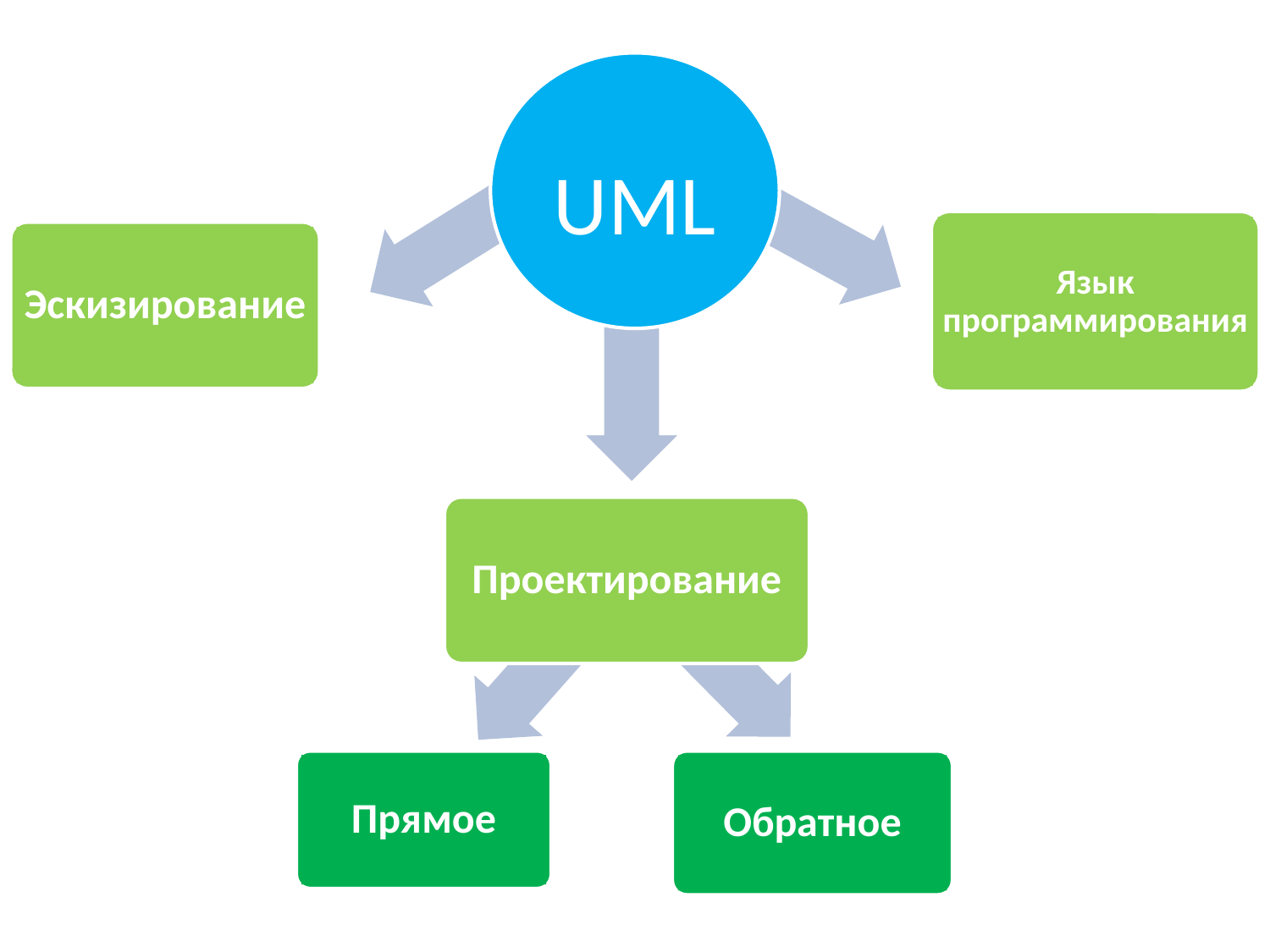

UML

Язык программирования

Эскизирование

Проектирование

Обратное

Прямое